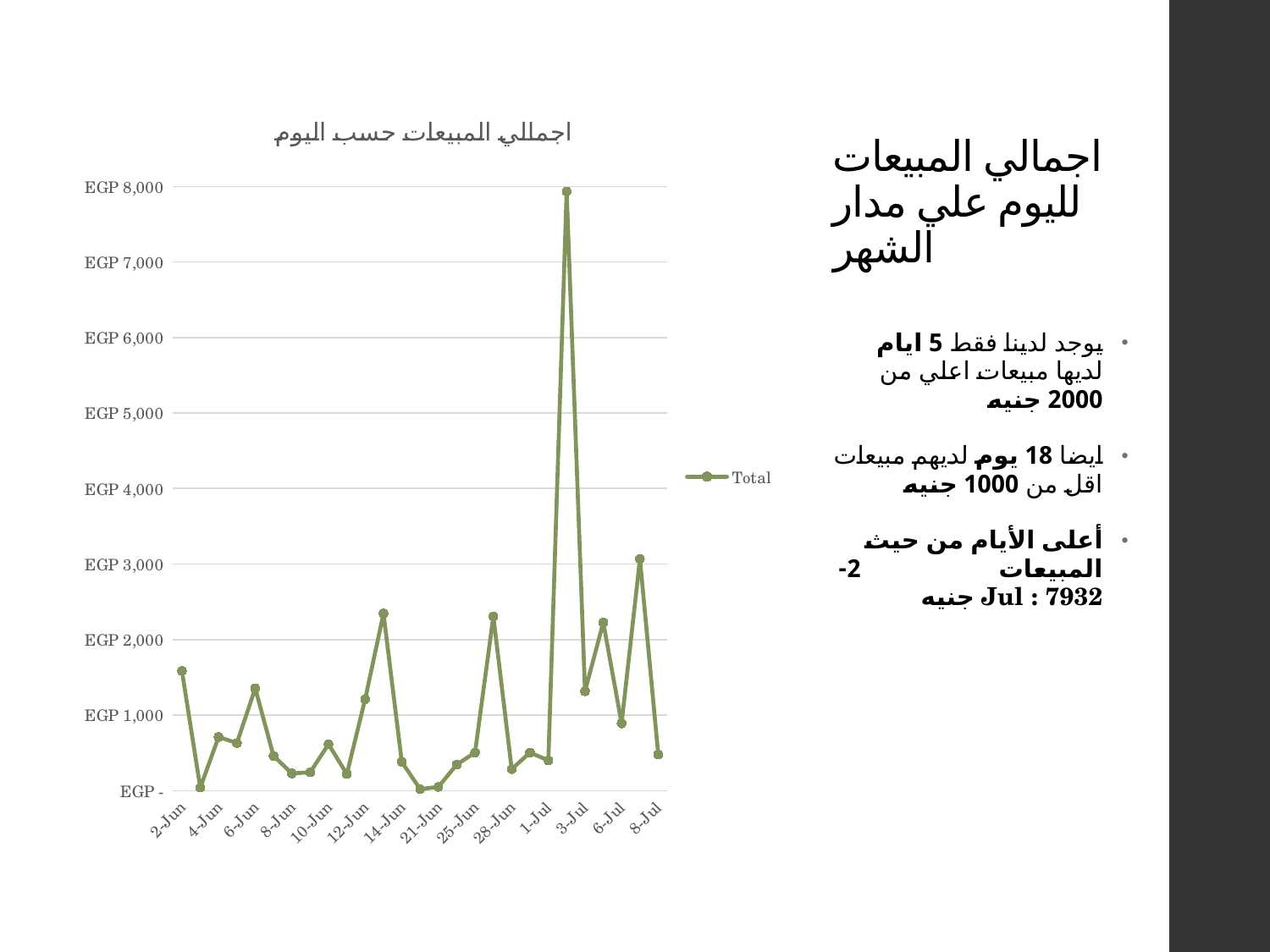

# اجمالي المبيعات لليوم علي مدار الشهر

### Chart: اجمالي المبيعات حسب اليوم

| Category | Total |
|---|---|
| 2-Jun | 1585.0 |
| 3-Jun | 40.0 |
| 4-Jun | 710.0 |
| 5-Jun | 630.0 |
| 6-Jun | 1355.0 |
| 7-Jun | 460.0 |
| 8-Jun | 228.0 |
| 9-Jun | 243.0 |
| 10-Jun | 615.0 |
| 11-Jun | 220.0 |
| 12-Jun | 1210.0 |
| 13-Jun | 2345.0 |
| 14-Jun | 380.0 |
| 15-Jun | 20.0 |
| 21-Jun | 50.0 |
| 22-Jun | 345.0 |
| 25-Jun | 505.0 |
| 27-Jun | 2307.0 |
| 28-Jun | 285.0 |
| 30-Jun | 505.0 |
| 1-Jul | 400.0 |
| 2-Jul | 7932.0 |
| 3-Jul | 1316.0 |
| 4-Jul | 2227.0 |
| 6-Jul | 890.0 |
| 7-Jul | 3067.0 |
| 8-Jul | 480.0 |
يوجد لدينا فقط 5 ايام لديها مبيعات اعلي من 2000 جنيه
ايضا 18 يوم لديهم مبيعات اقل من 1000 جنيه
أعلى الأيام من حيث المبيعات                     2-Jul : 7932 جنيه